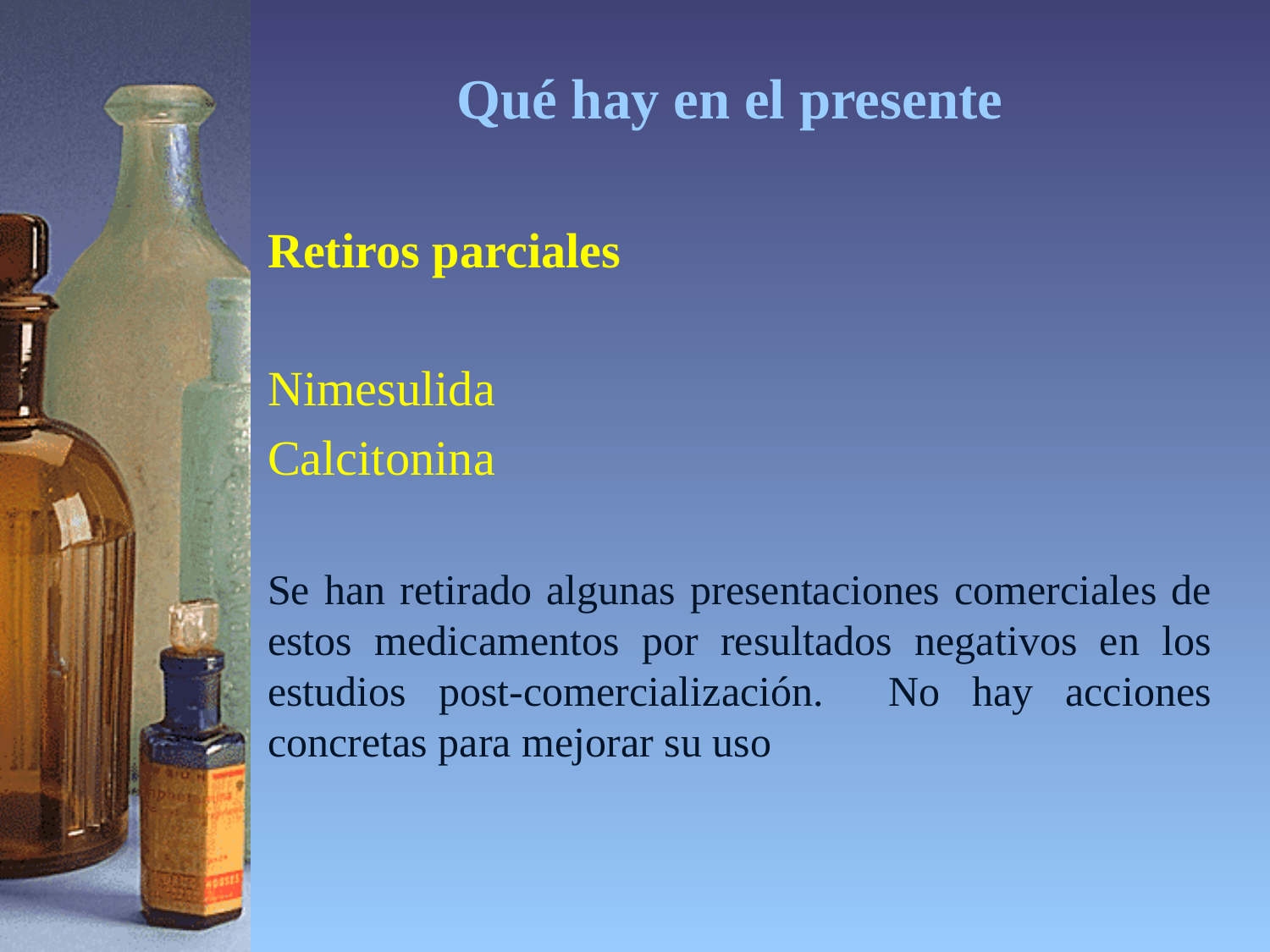

Qué hay en el presente
Retiros parciales

Nimesulida
Calcitonina

Se han retirado algunas presentaciones comerciales de estos medicamentos por resultados negativos en los estudios post-comercialización.  No hay acciones concretas para mejorar su uso